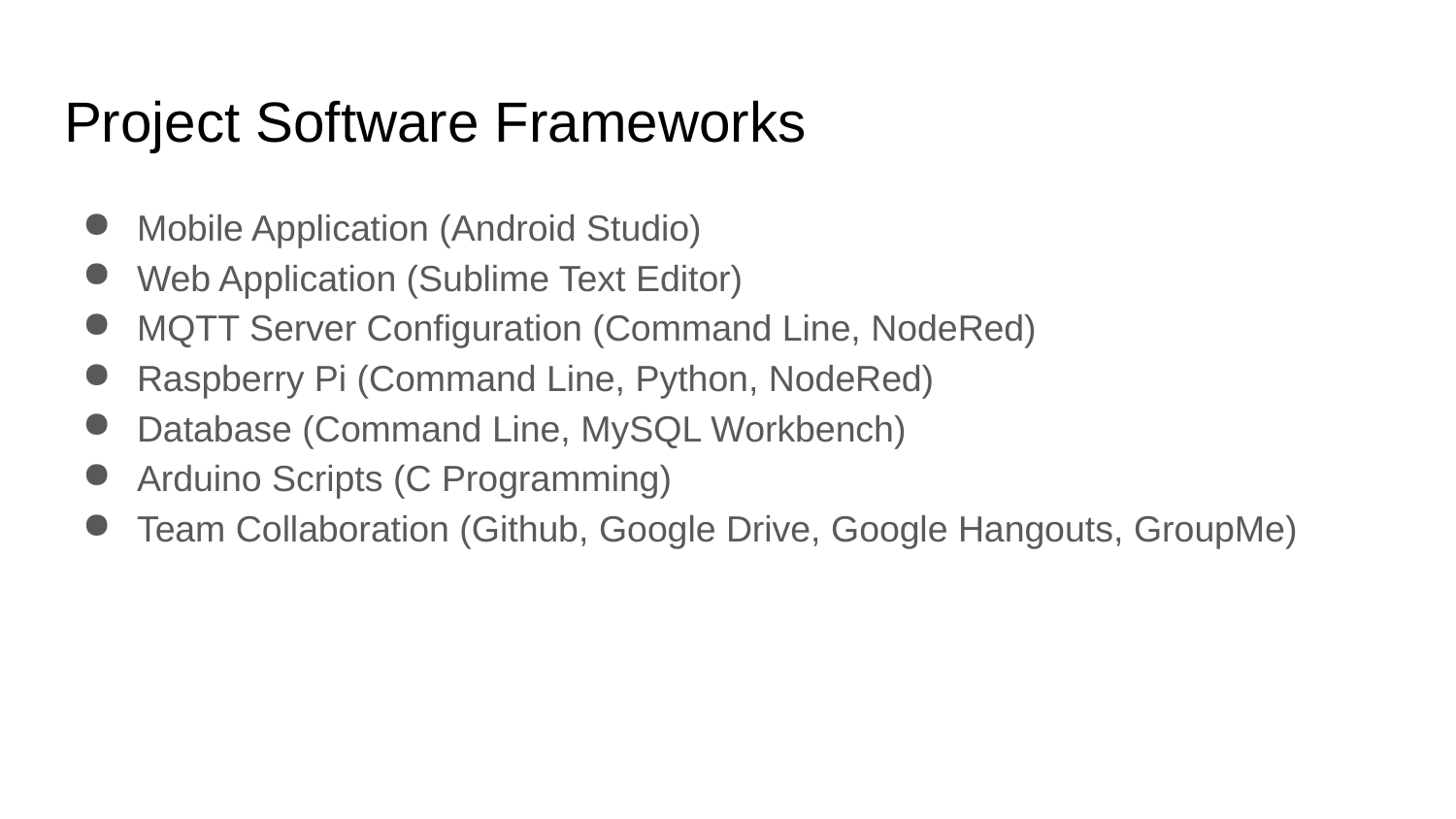

# Project Software Frameworks
Mobile Application (Android Studio)
Web Application (Sublime Text Editor)
MQTT Server Configuration (Command Line, NodeRed)
Raspberry Pi (Command Line, Python, NodeRed)
Database (Command Line, MySQL Workbench)
Arduino Scripts (C Programming)
Team Collaboration (Github, Google Drive, Google Hangouts, GroupMe)